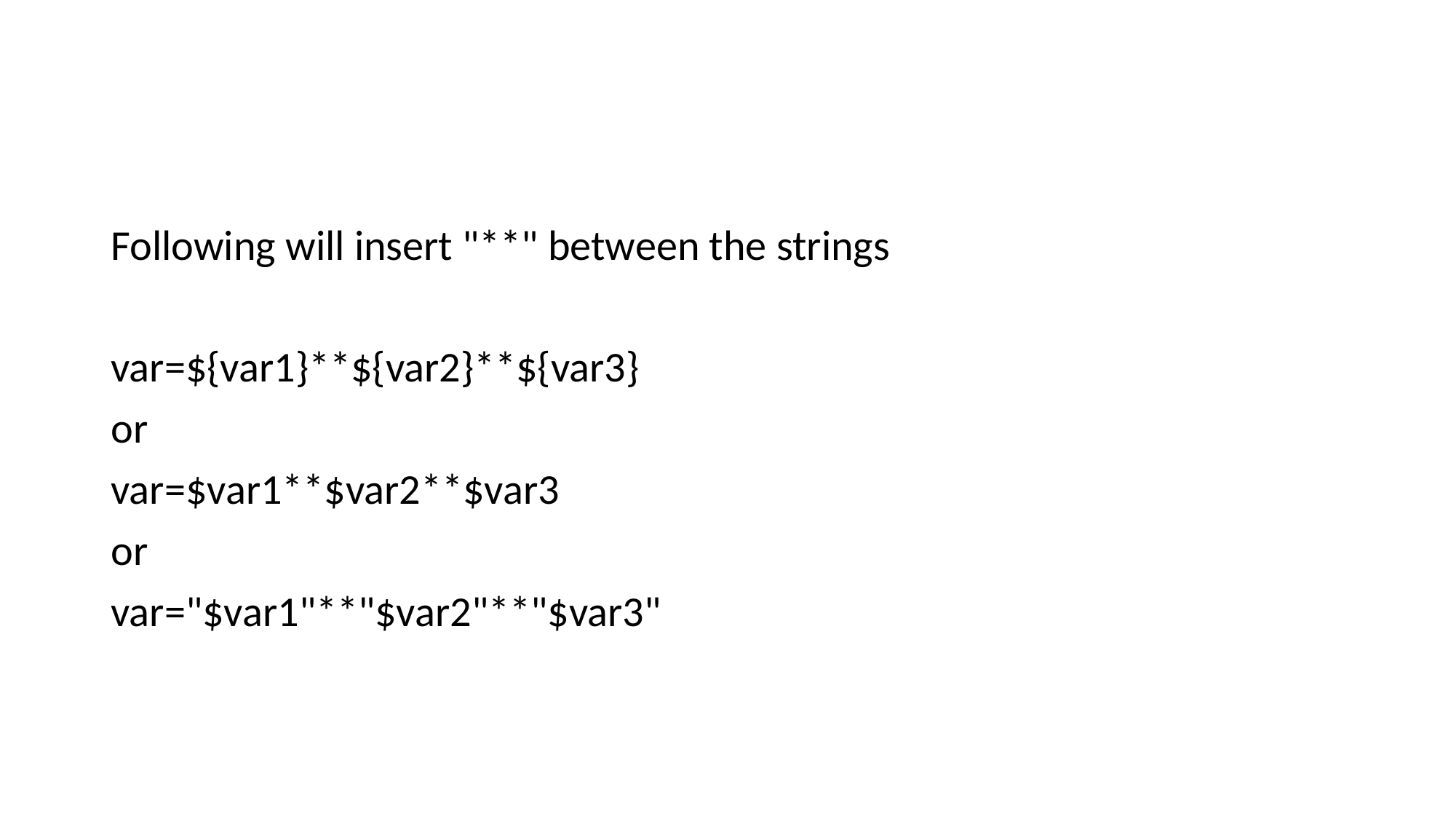

#
Following will insert "**" between the strings

var=${var1}**${var2}**${var3}
or
var=$var1**$var2**$var3
or
var="$var1"**"$var2"**"$var3"